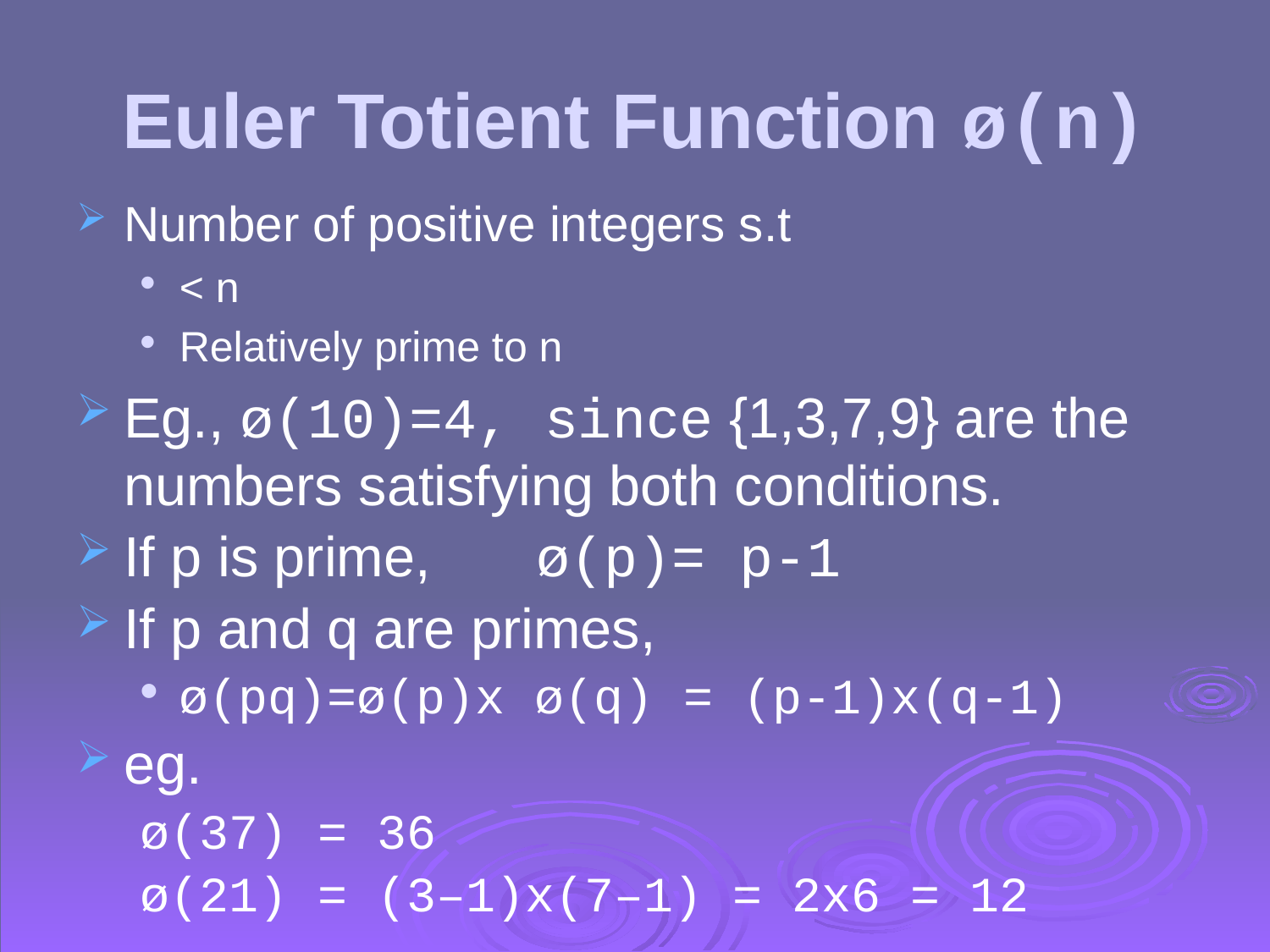

# Euler Totient Function ø(n)
Number of positive integers s.t
< n
Relatively prime to n
Eg., ø(10)=4, since {1,3,7,9} are the numbers satisfying both conditions.
If p is prime, 	  ø(p)= p-1
If p and q are primes,
ø(pq)=ø(p)x ø(q) = (p-1)x(q-1)
eg.
ø(37) = 36
ø(21) = (3–1)x(7–1) = 2x6 = 12